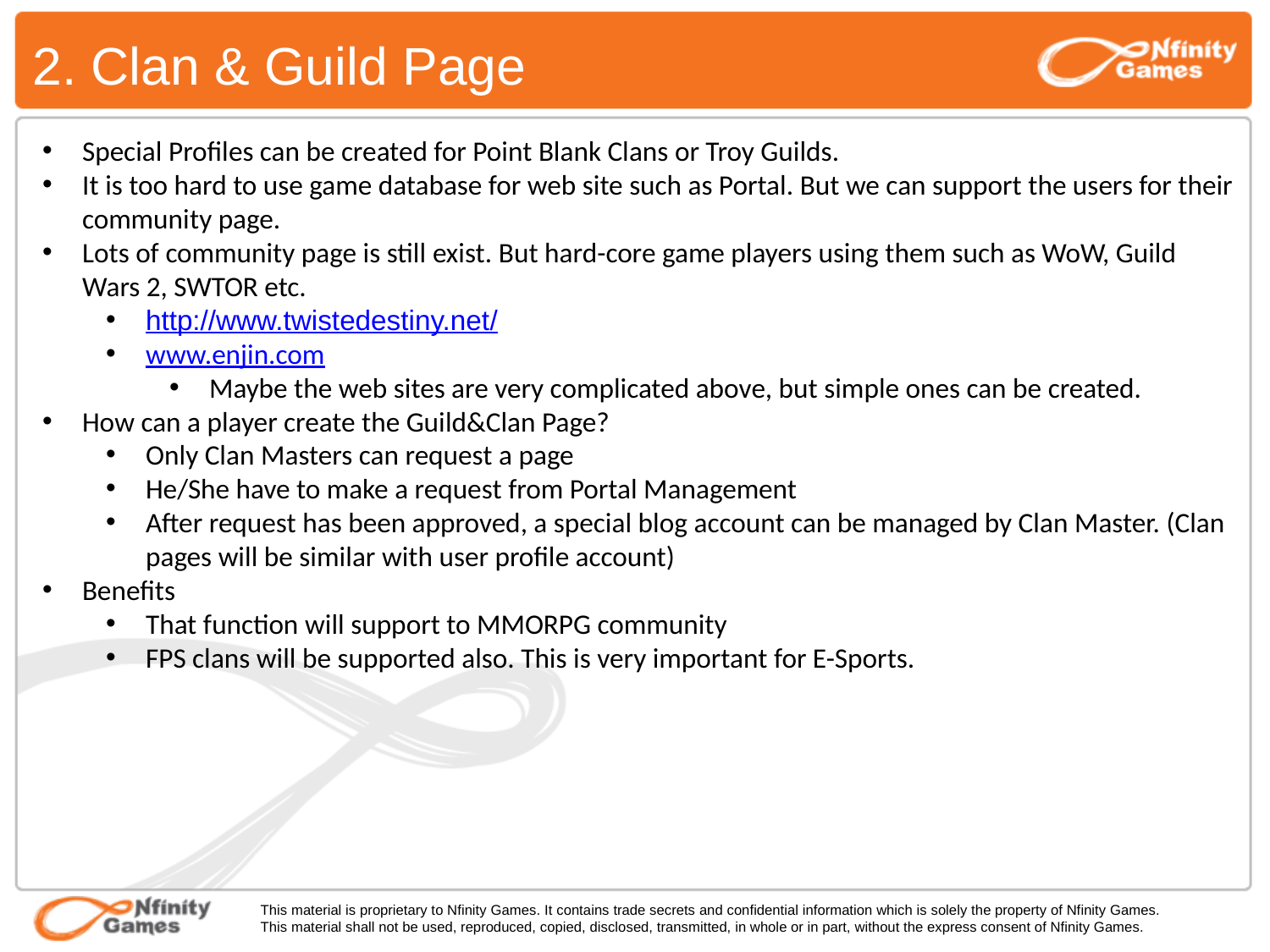

# 2. Clan & Guild Page
Special Profiles can be created for Point Blank Clans or Troy Guilds.
It is too hard to use game database for web site such as Portal. But we can support the users for their community page.
Lots of community page is still exist. But hard-core game players using them such as WoW, Guild Wars 2, SWTOR etc.
http://www.twistedestiny.net/
www.enjin.com
Maybe the web sites are very complicated above, but simple ones can be created.
How can a player create the Guild&Clan Page?
Only Clan Masters can request a page
He/She have to make a request from Portal Management
After request has been approved, a special blog account can be managed by Clan Master. (Clan pages will be similar with user profile account)
Benefits
That function will support to MMORPG community
FPS clans will be supported also. This is very important for E-Sports.